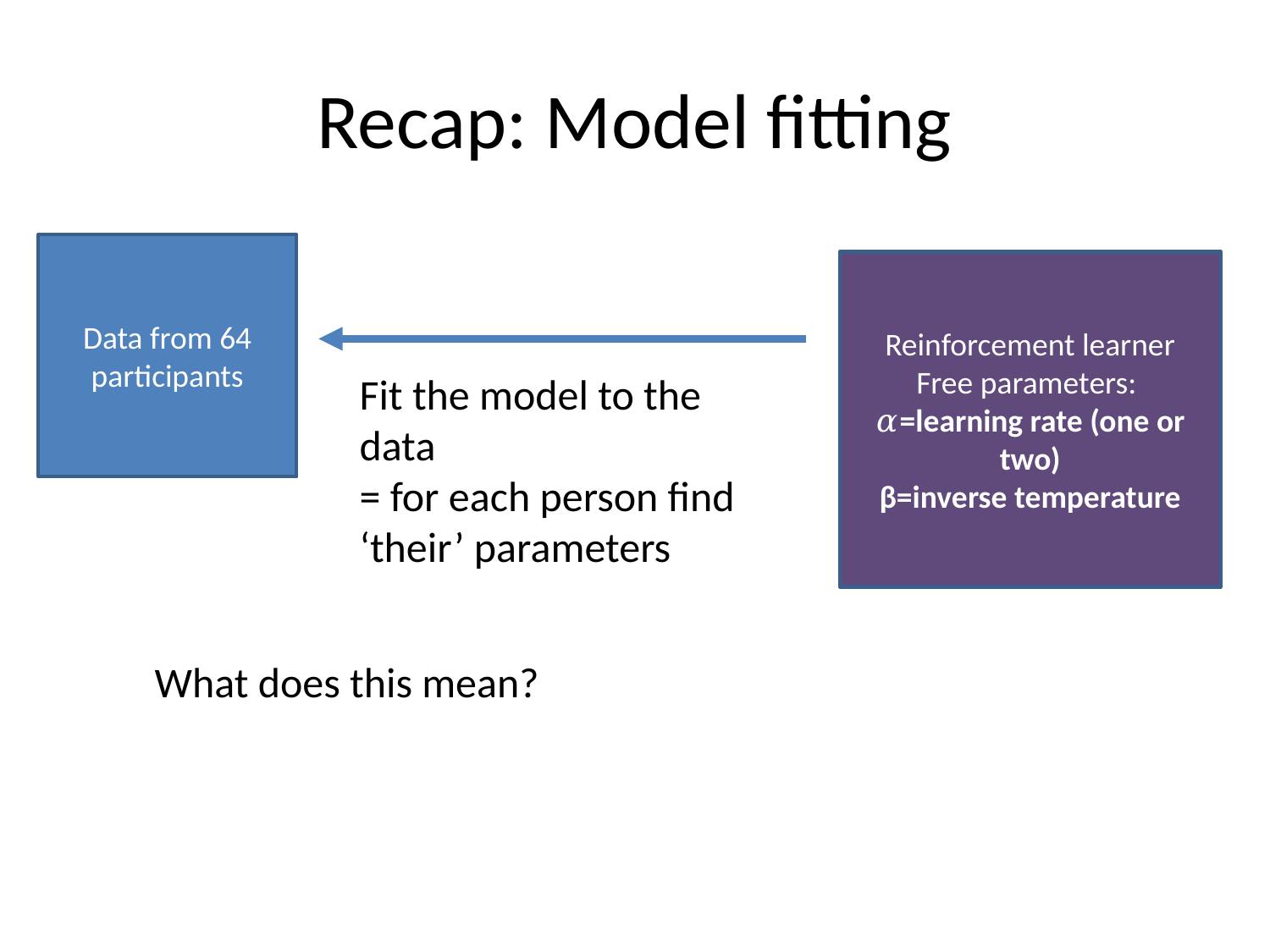

# Recap: Model fitting
Data from 64 participants
Reinforcement learner
Free parameters:
𝛼=learning rate (one or two)
β=inverse temperature
Fit the model to the data
= for each person find ‘their’ parameters
What does this mean?